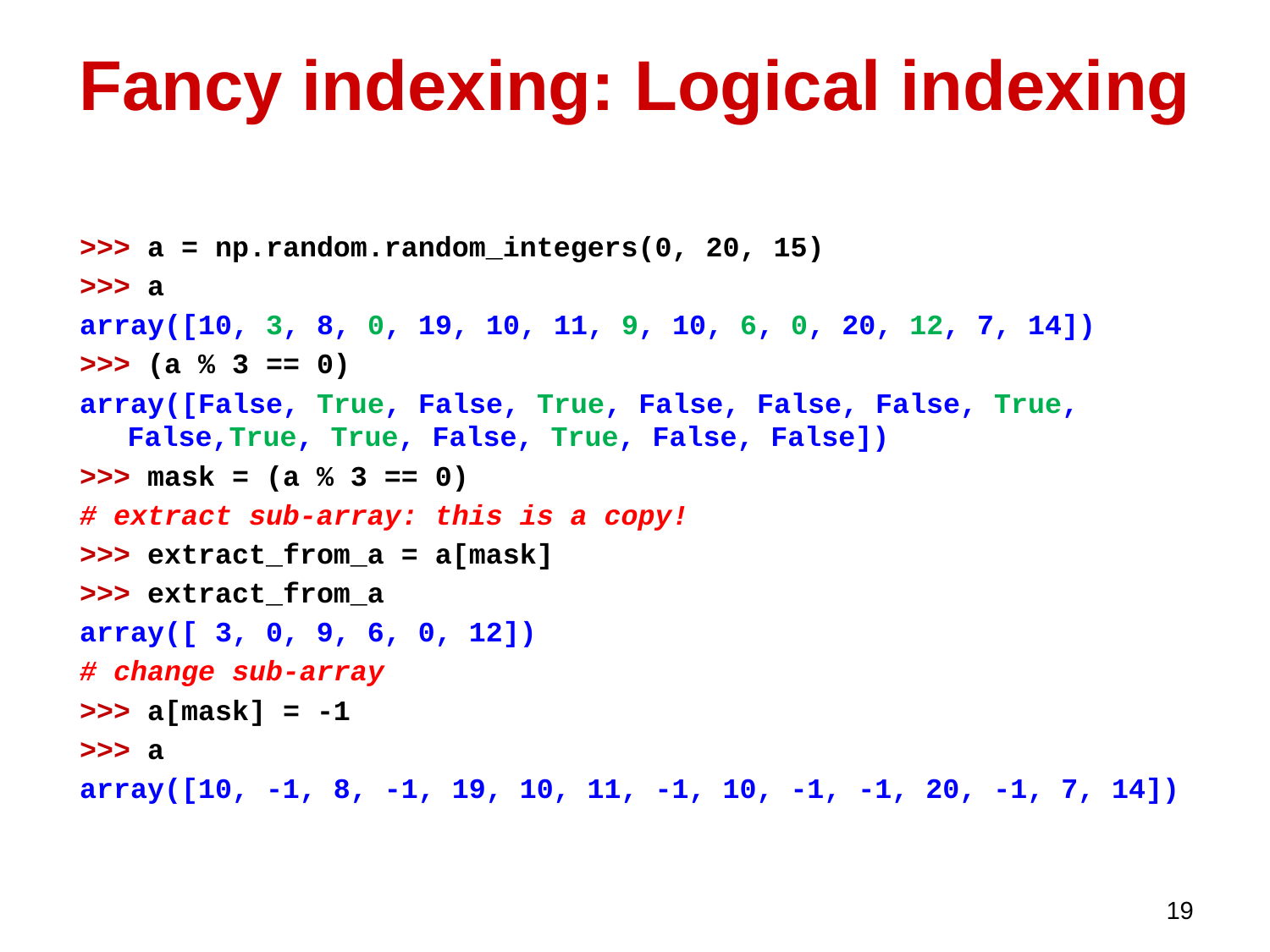

# Fancy indexing: Logical indexing
>>> a = np.random.random_integers(0, 20, 15)
>>> a
array([10, 3, 8, 0, 19, 10, 11, 9, 10, 6, 0, 20, 12, 7, 14])
>>> (a % 3 == 0)
array([False, True, False, True, False, False, False, True, False,True, True, False, True, False, False])
>>> mask = (a % 3 == 0)
# extract sub-array: this is a copy!
>>> extract_from_a = a[mask]
>>> extract_from_a
array([ 3, 0, 9, 6, 0, 12])
# change sub-array
>>> a[mask] = -1
>>> a
array([10, -1, 8, -1, 19, 10, 11, -1, 10, -1, -1, 20, -1, 7, 14])
19